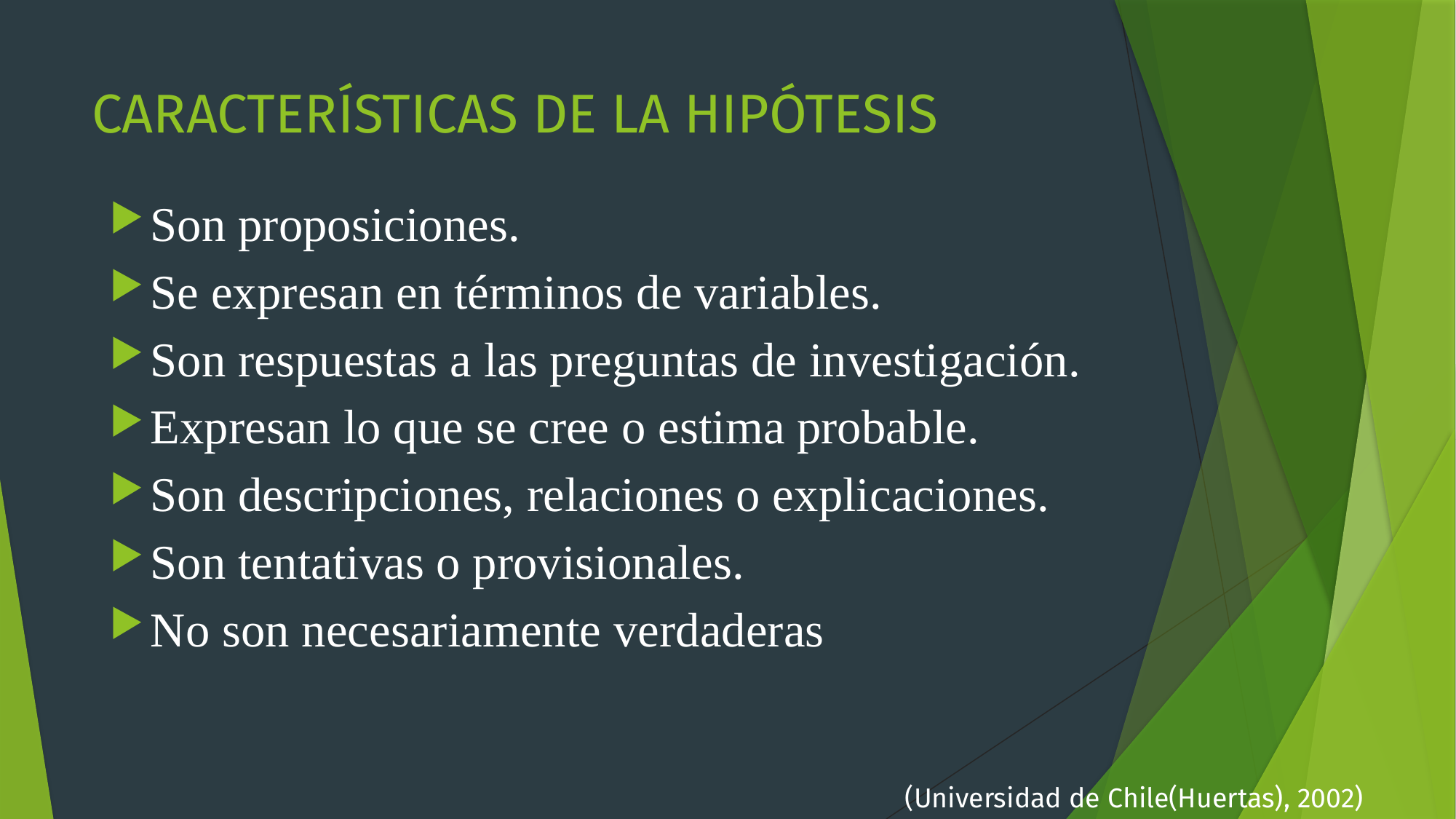

# CARACTERÍSTICAS DE LA HIPÓTESIS
Son proposiciones.
Se expresan en términos de variables.
Son respuestas a las preguntas de investigación.
Expresan lo que se cree o estima probable.
Son descripciones, relaciones o explicaciones.
Son tentativas o provisionales.
No son necesariamente verdaderas
(Universidad de Chile(Huertas), 2002)